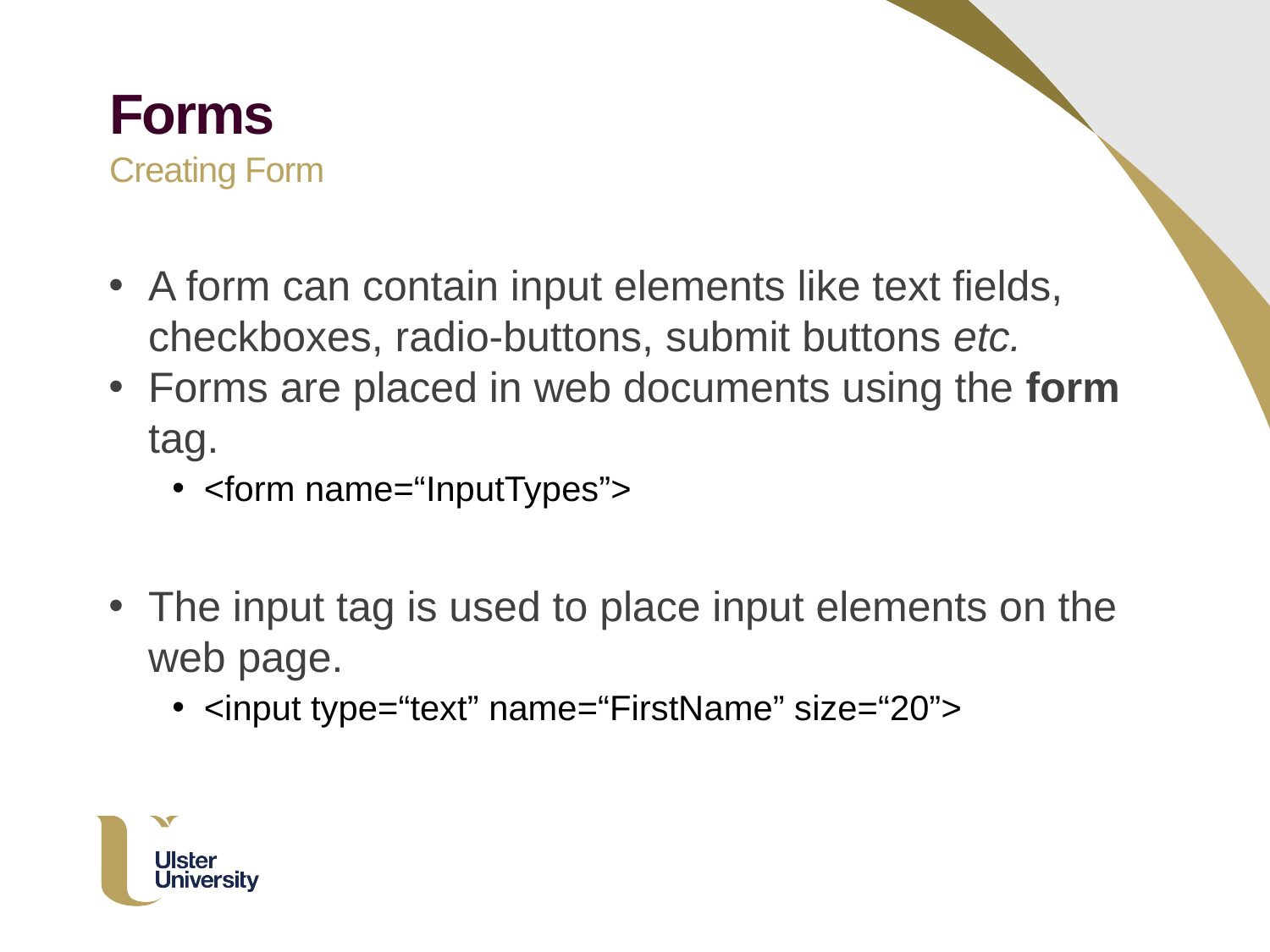

Forms
Creating Form
A form can contain input elements like text fields, checkboxes, radio-buttons, submit buttons etc.
Forms are placed in web documents using the form tag.
<form name=“InputTypes”>

The input tag is used to place input elements on the web page.
<input type=“text” name=“FirstName” size=“20”>